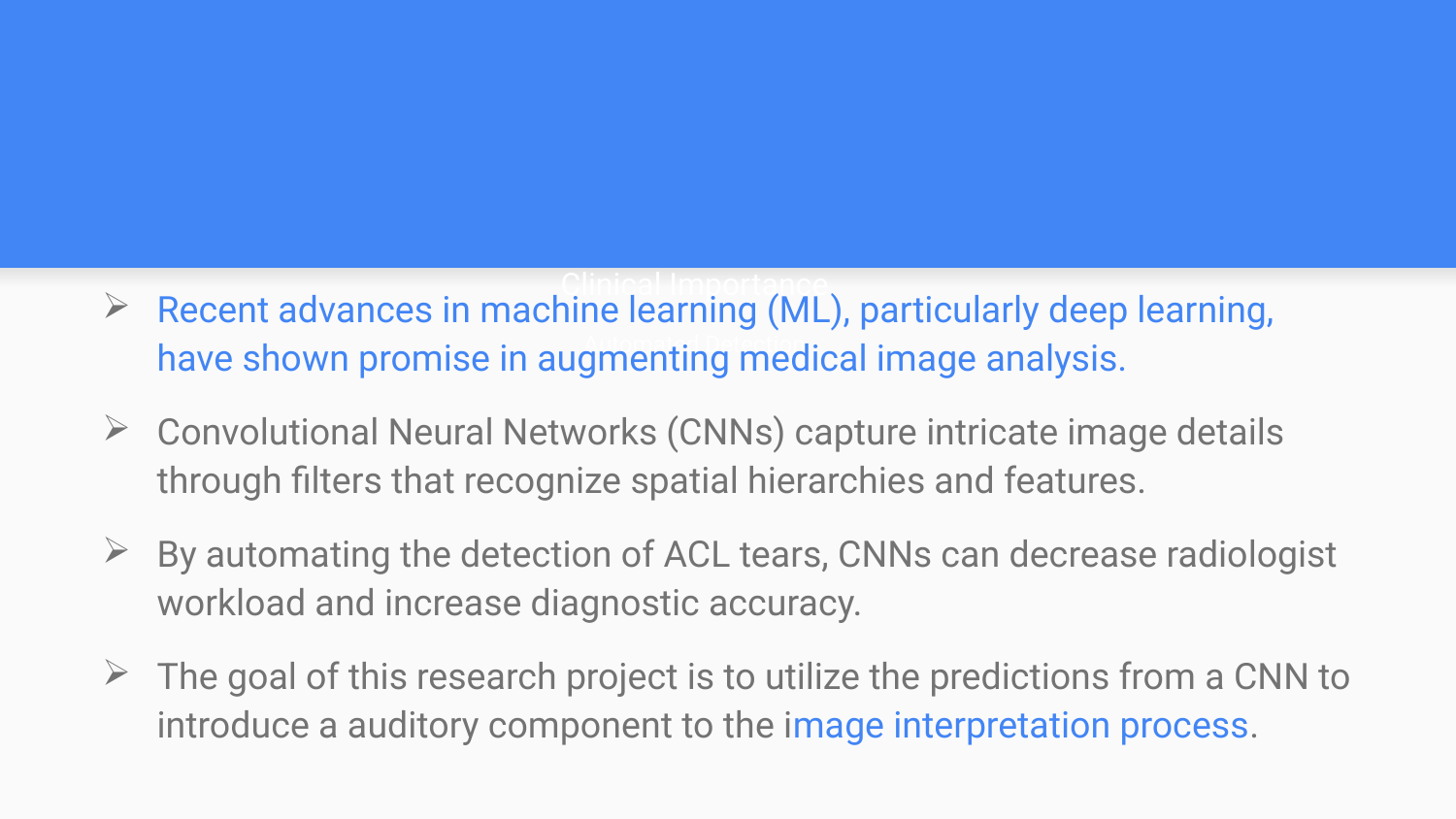

# Clinical Importance

Automated Detection

Recent advances in machine learning (ML), particularly deep learning,
have shown promise in augmenting medical image analysis.
Convolutional Neural Networks (CNNs) capture intricate image details through filters that recognize spatial hierarchies and features.
By automating the detection of ACL tears, CNNs can decrease radiologist workload and increase diagnostic accuracy.
The goal of this research project is to utilize the predictions from a CNN to introduce a auditory component to the image interpretation process.